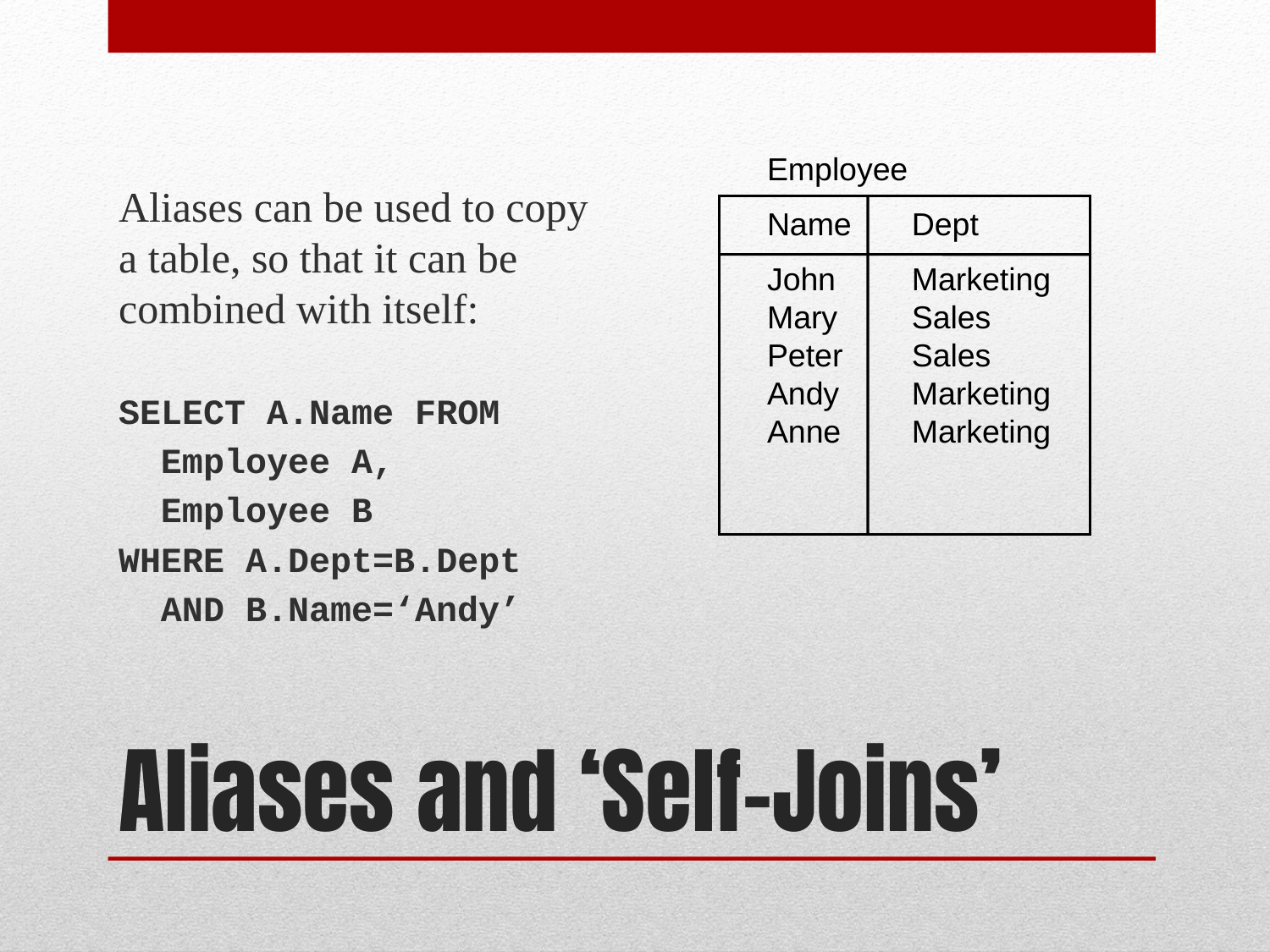

Aliases can be used to copy a table, so that it can be combined with itself:

SELECT A.Name FROM
  Employee A,
  Employee B
WHERE A.Dept=B.Dept
  AND B.Name=‘Andy’
Employee

Name	  Dept

John	  Marketing
Mary	  Sales
Peter	  Sales
Andy	  Marketing
Anne	  Marketing

# Aliases and ‘Self-Joins’